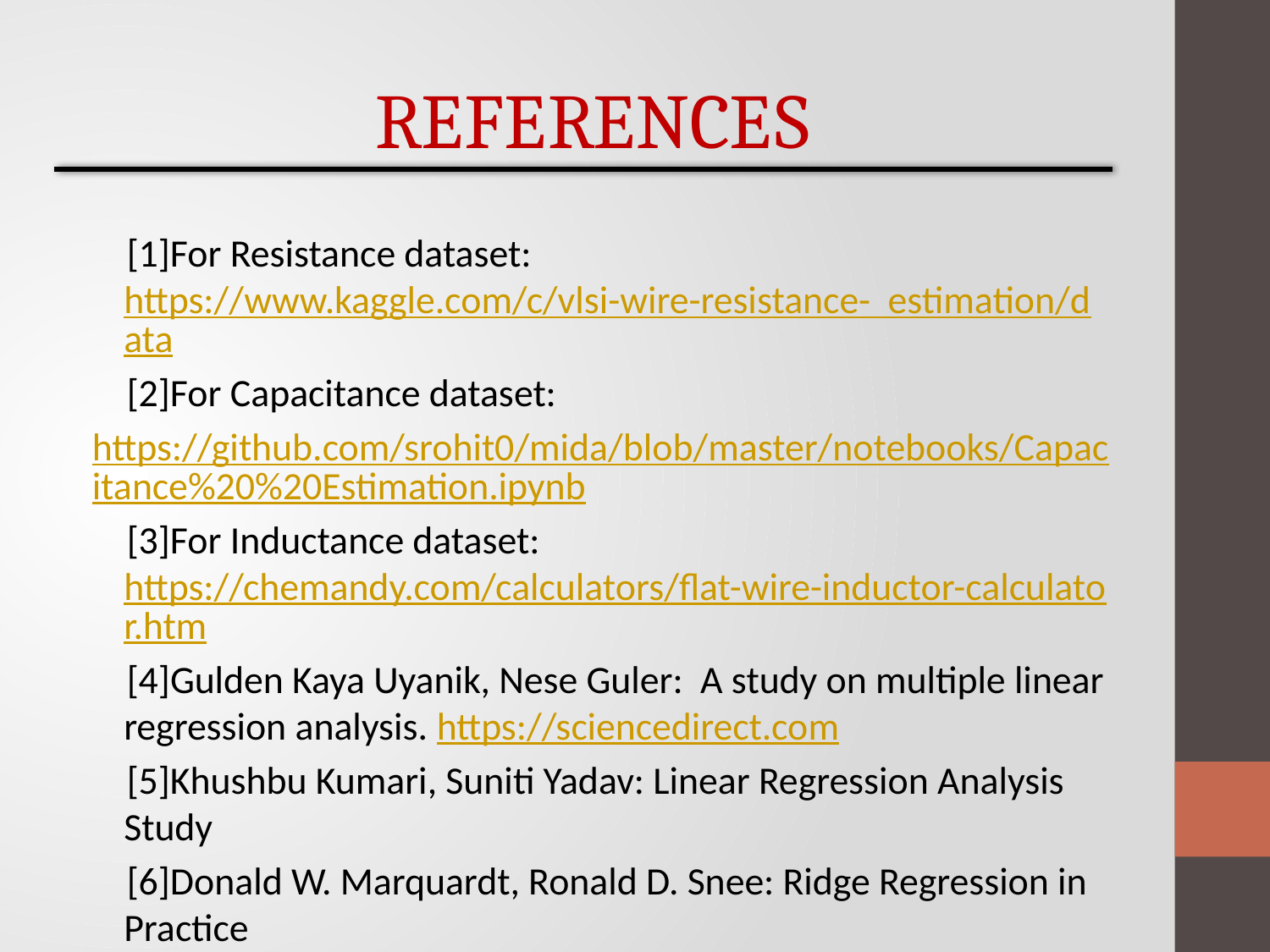

# REFERENCES
    [1]For Resistance dataset: https://www.kaggle.com/c/vlsi-wire-resistance-  estimation/data
    [2]For Capacitance dataset:
https://github.com/srohit0/mida/blob/master/notebooks/Capacitance%20%20Estimation.ipynb
    [3]For Inductance dataset:  https://chemandy.com/calculators/flat-wire-inductor-calculator.htm
    [4]Gulden Kaya Uyanik, Nese Guler:  A study on multiple linear regression analysis. https://sciencedirect.com
    [5]Khushbu Kumari, Suniti Yadav: Linear Regression Analysis Study
    [6]Donald W. Marquardt, Ronald D. Snee: Ridge Regression in Practice